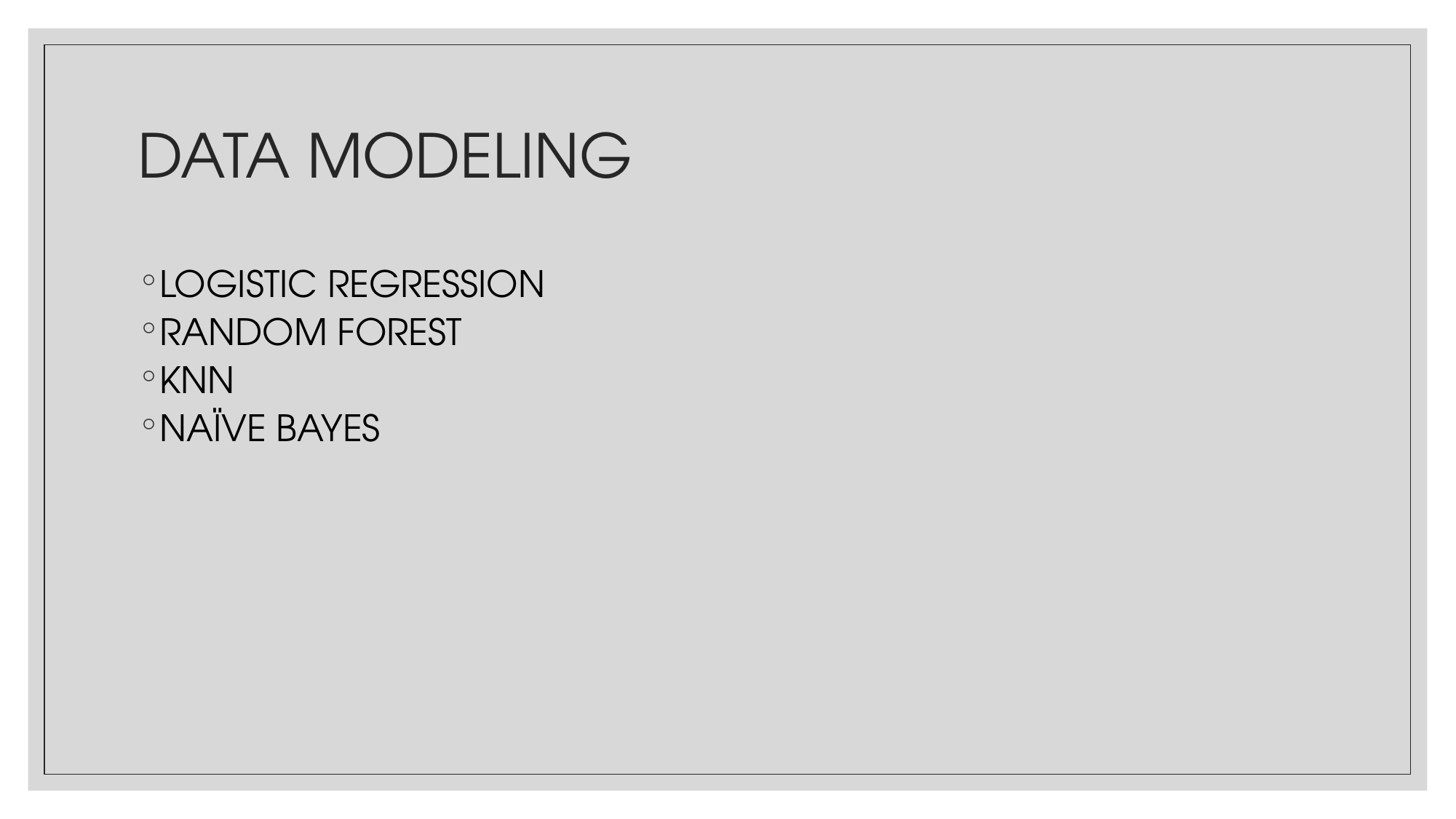

# DATA MODELING
LOGISTIC REGRESSION
RANDOM FOREST
KNN
NAÏVE BAYES